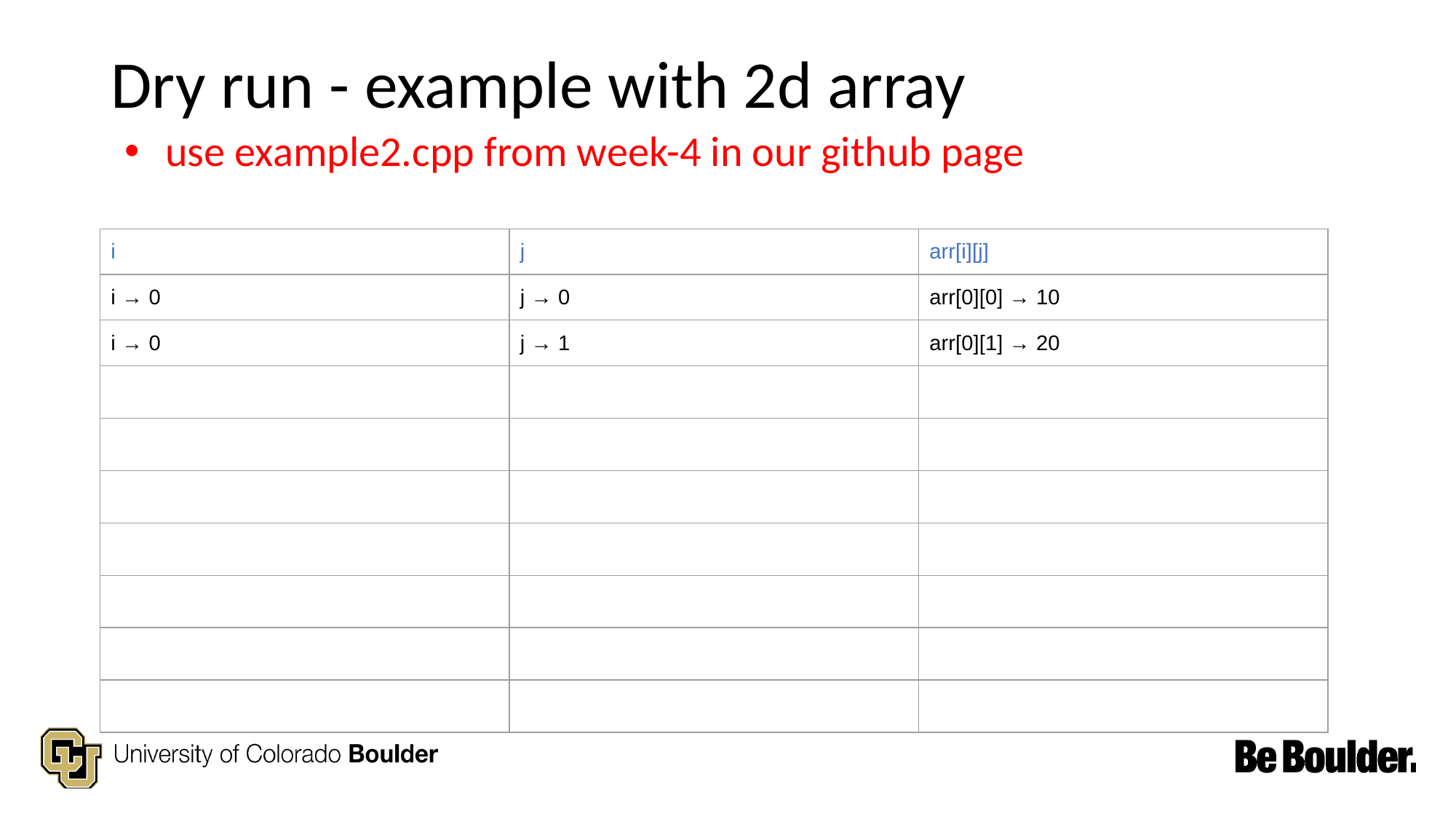

# Dry run - example with 2d array

use example2.cpp from week-4 in our github page

| i | j | arr[i][j] |
| --- | --- | --- |
| i → 0 | j → 0 | arr[0][0] → 10 |
| i → 0 | j → 1 | arr[0][1] → 20 |
|  |  |  |
|  |  |  |
|  |  |  |
|  |  |  |
|  |  |  |
|  |  |  |
|  |  |  |